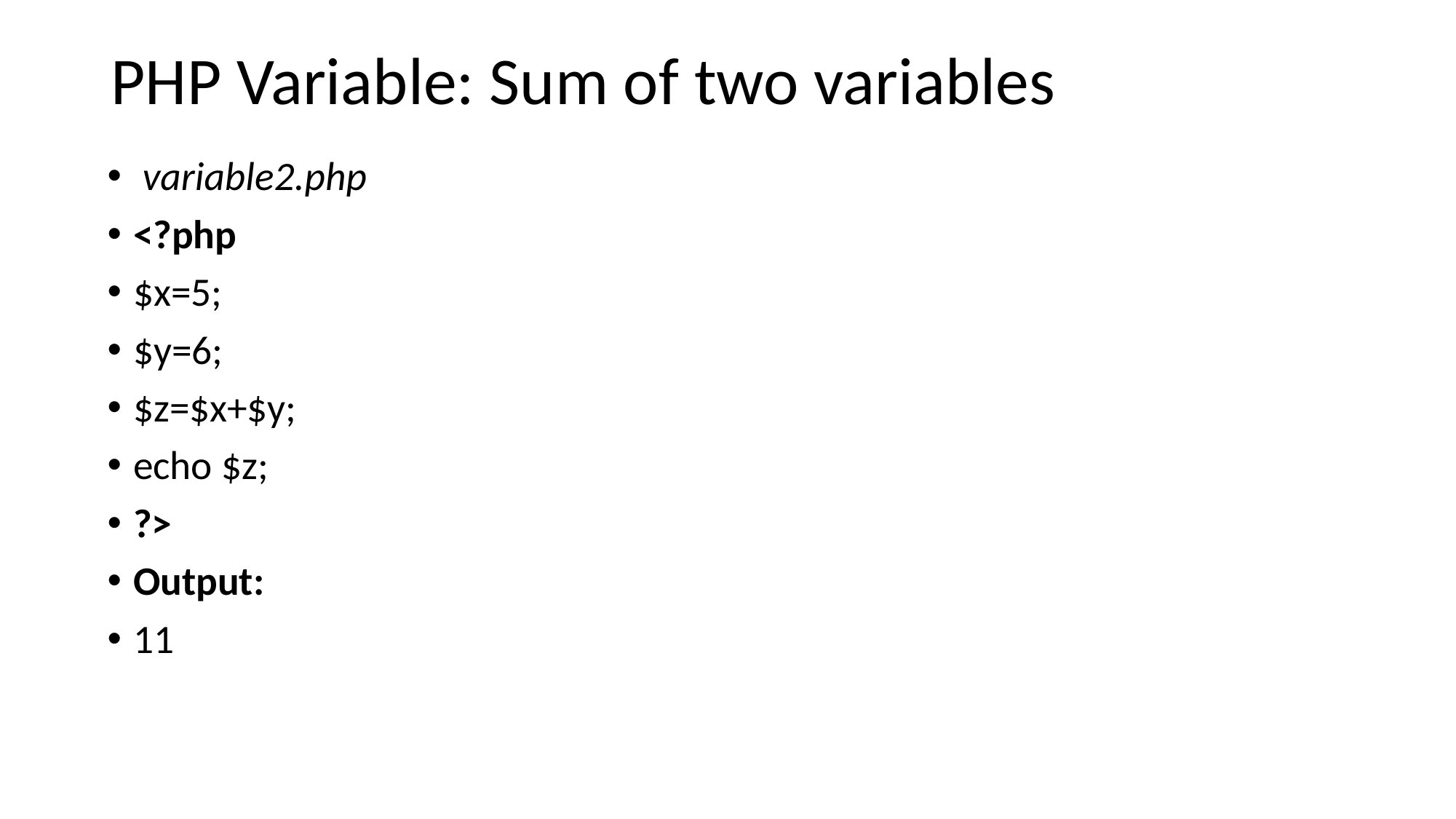

# PHP Variable: Sum of two variables
 variable2.php
<?php
$x=5;
$y=6;
$z=$x+$y;
echo $z;
?>
Output:
11